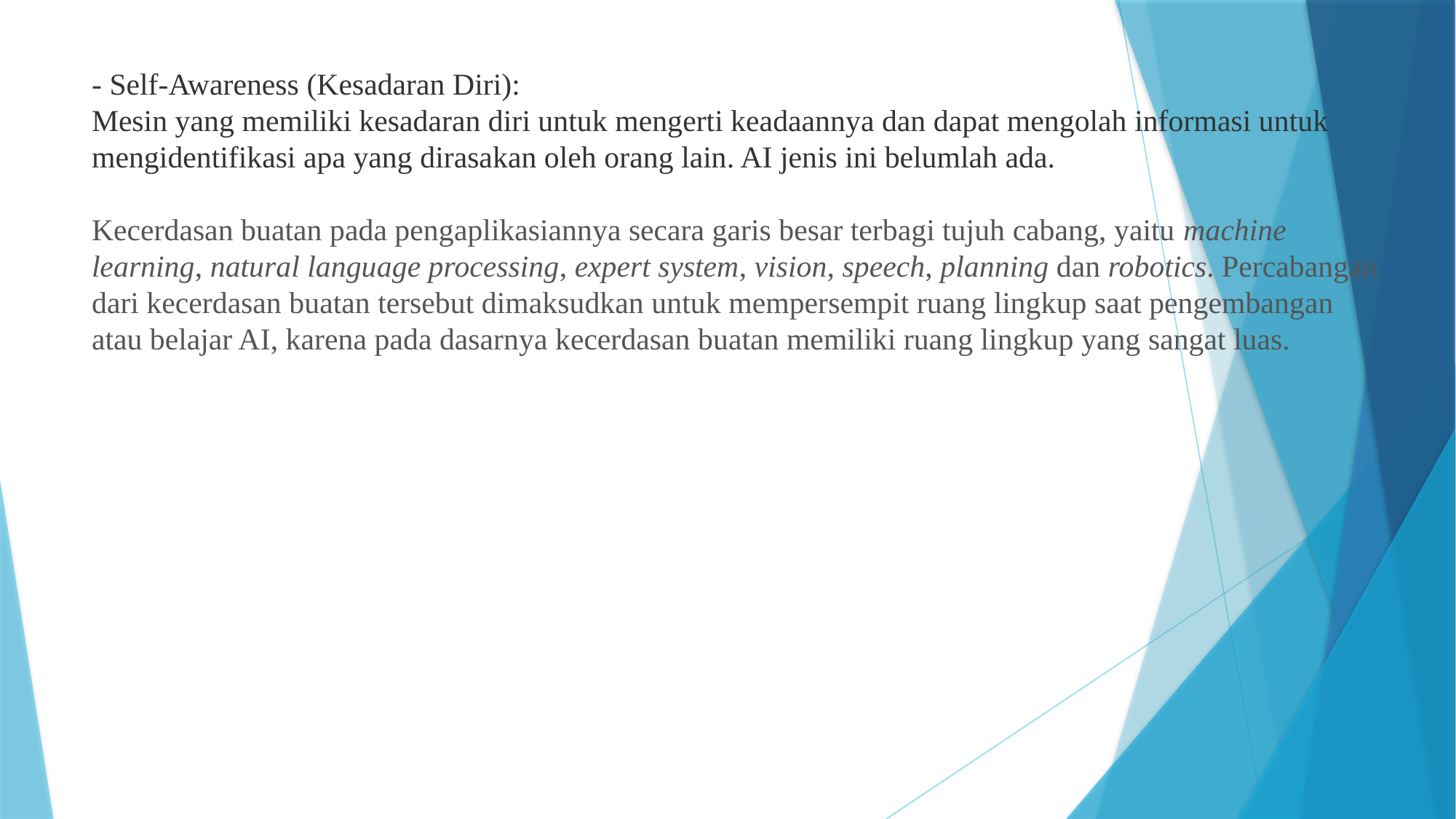

# - Self-Awareness (Kesadaran Diri): Mesin yang memiliki kesadaran diri untuk mengerti keadaannya dan dapat mengolah informasi untuk mengidentifikasi apa yang dirasakan oleh orang lain. AI jenis ini belumlah ada. Kecerdasan buatan pada pengaplikasiannya secara garis besar terbagi tujuh cabang, yaitu machine learning, natural language processing, expert system, vision, speech, planning dan robotics. Percabangan dari kecerdasan buatan tersebut dimaksudkan untuk mempersempit ruang lingkup saat pengembangan atau belajar AI, karena pada dasarnya kecerdasan buatan memiliki ruang lingkup yang sangat luas.